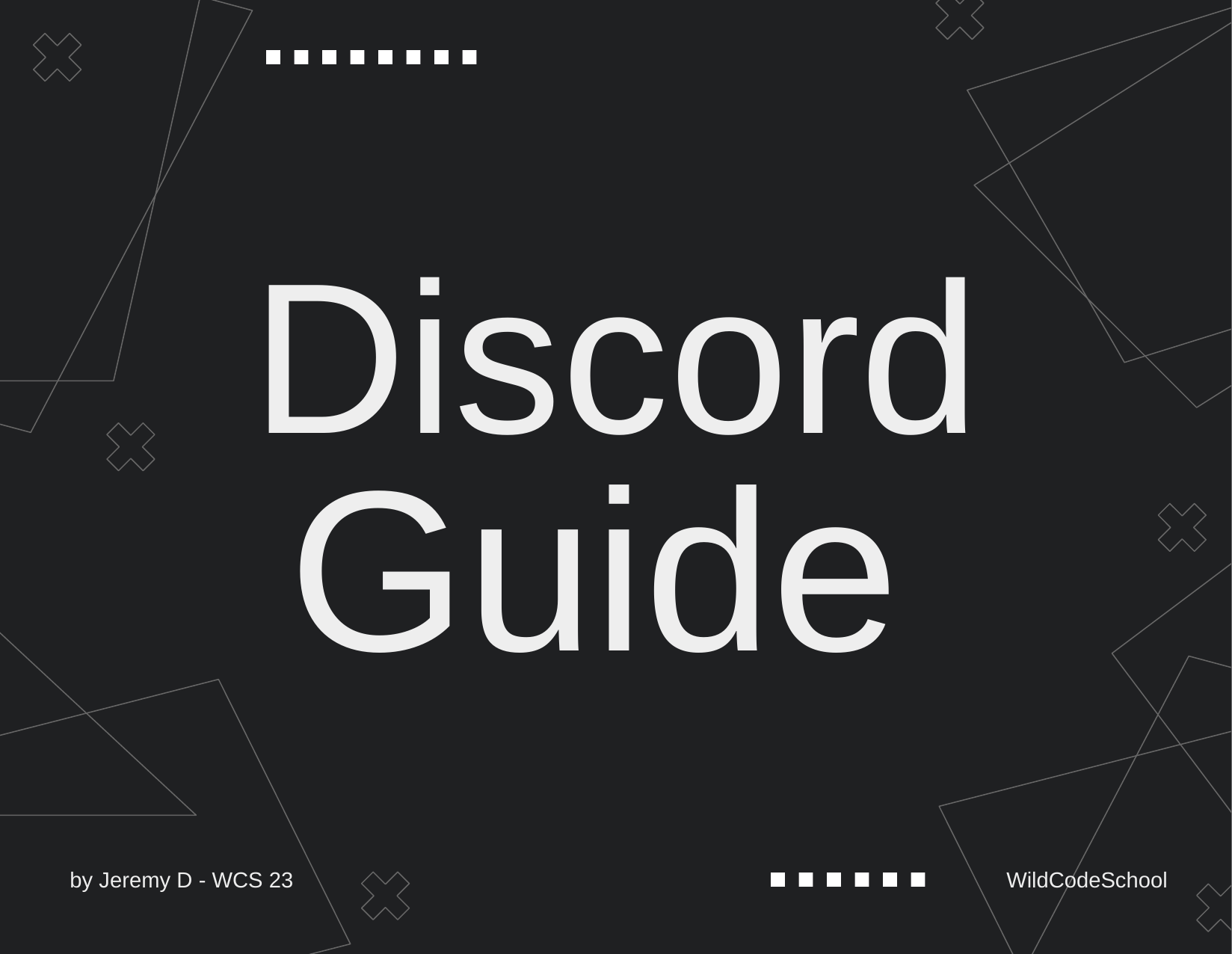

Discord Guide

by Jeremy D - WCS 23
WildCodeSchool